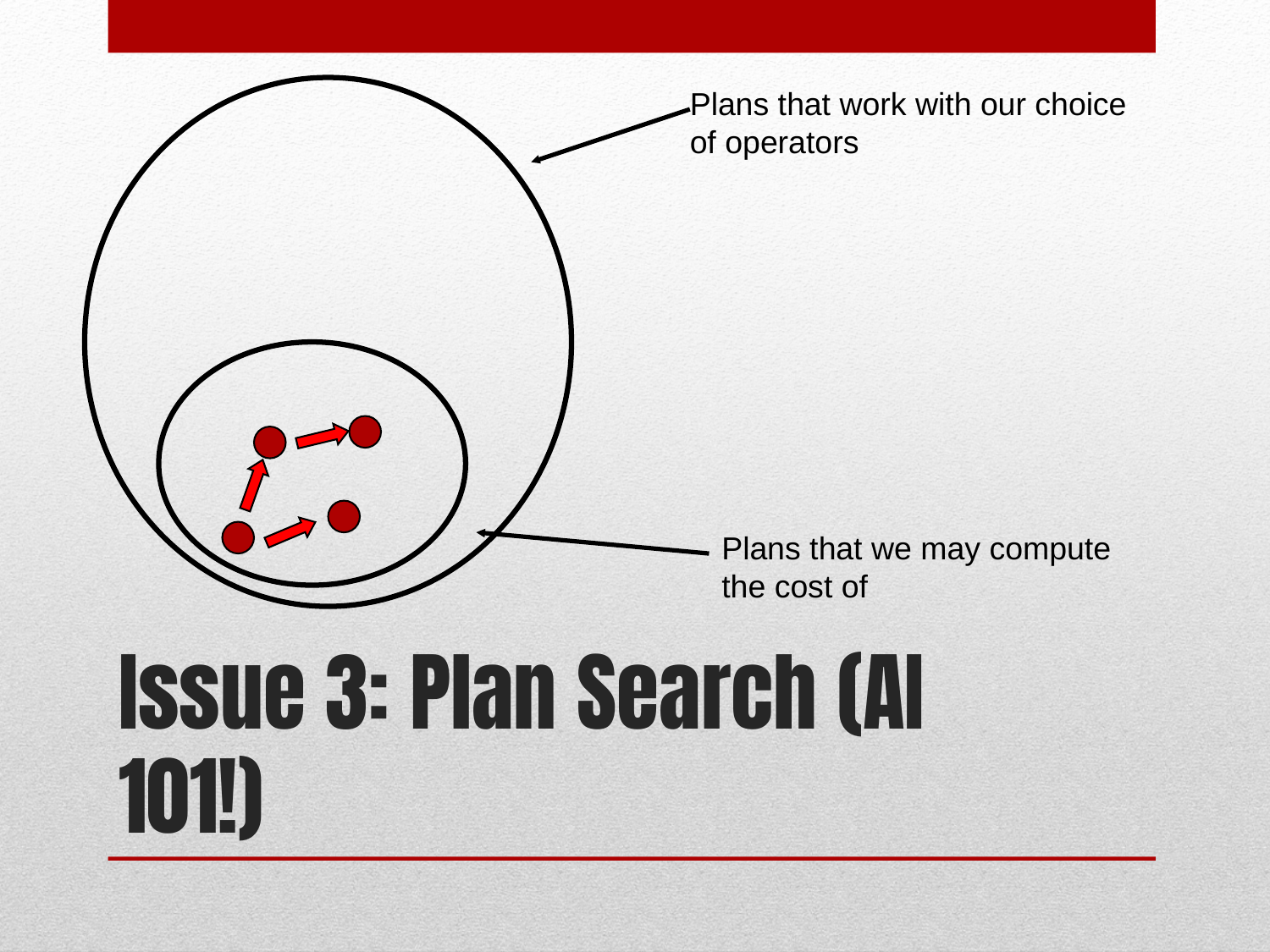

Issue 3: Plan Search (AI 101!)

Plans that work with our choice of operators

Plans that we may compute the cost of